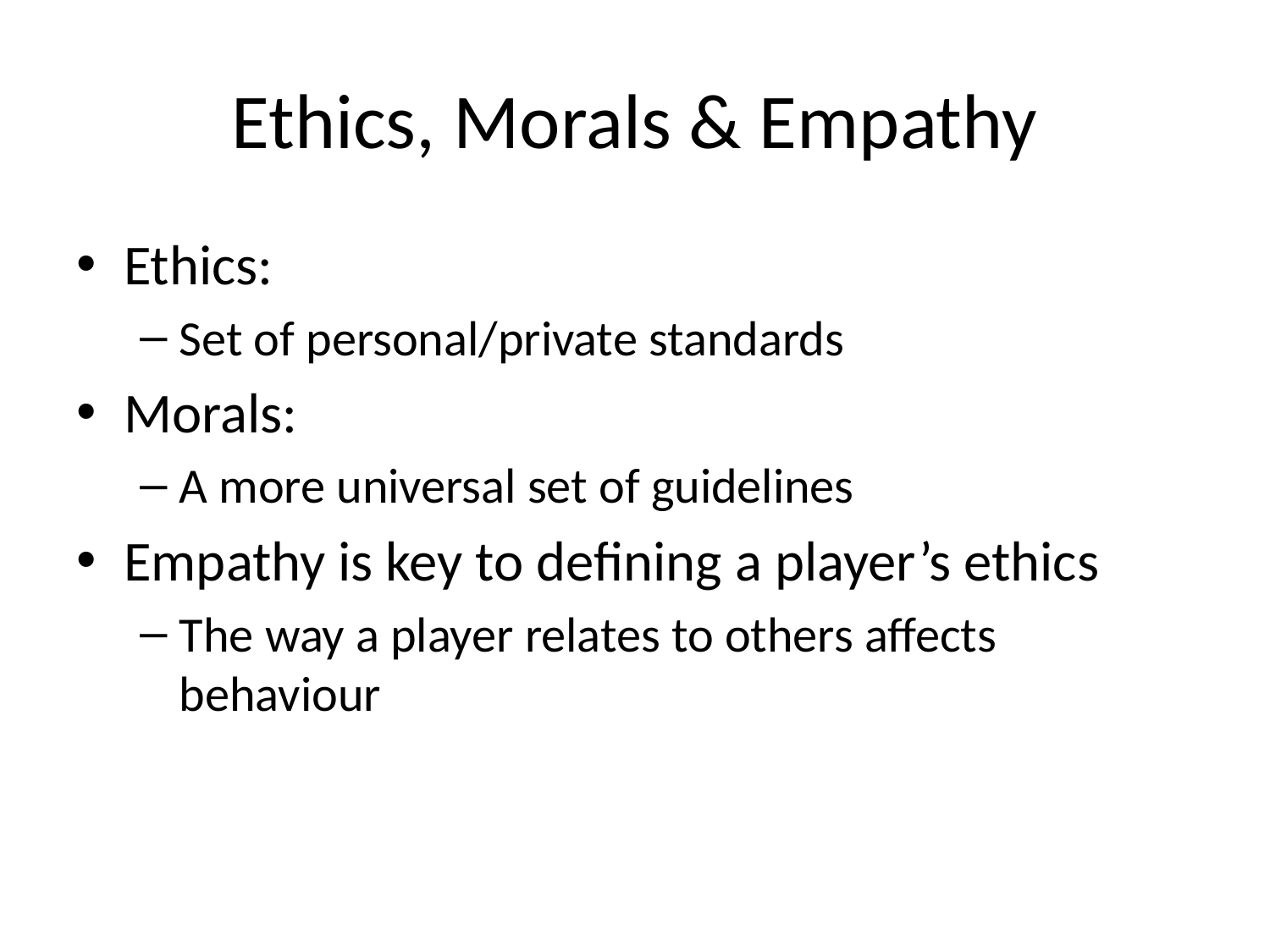

# Ethics, Morals & Empathy
Ethics:
Set of personal/private standards
Morals:
A more universal set of guidelines
Empathy is key to defining a player’s ethics
The way a player relates to others affects behaviour